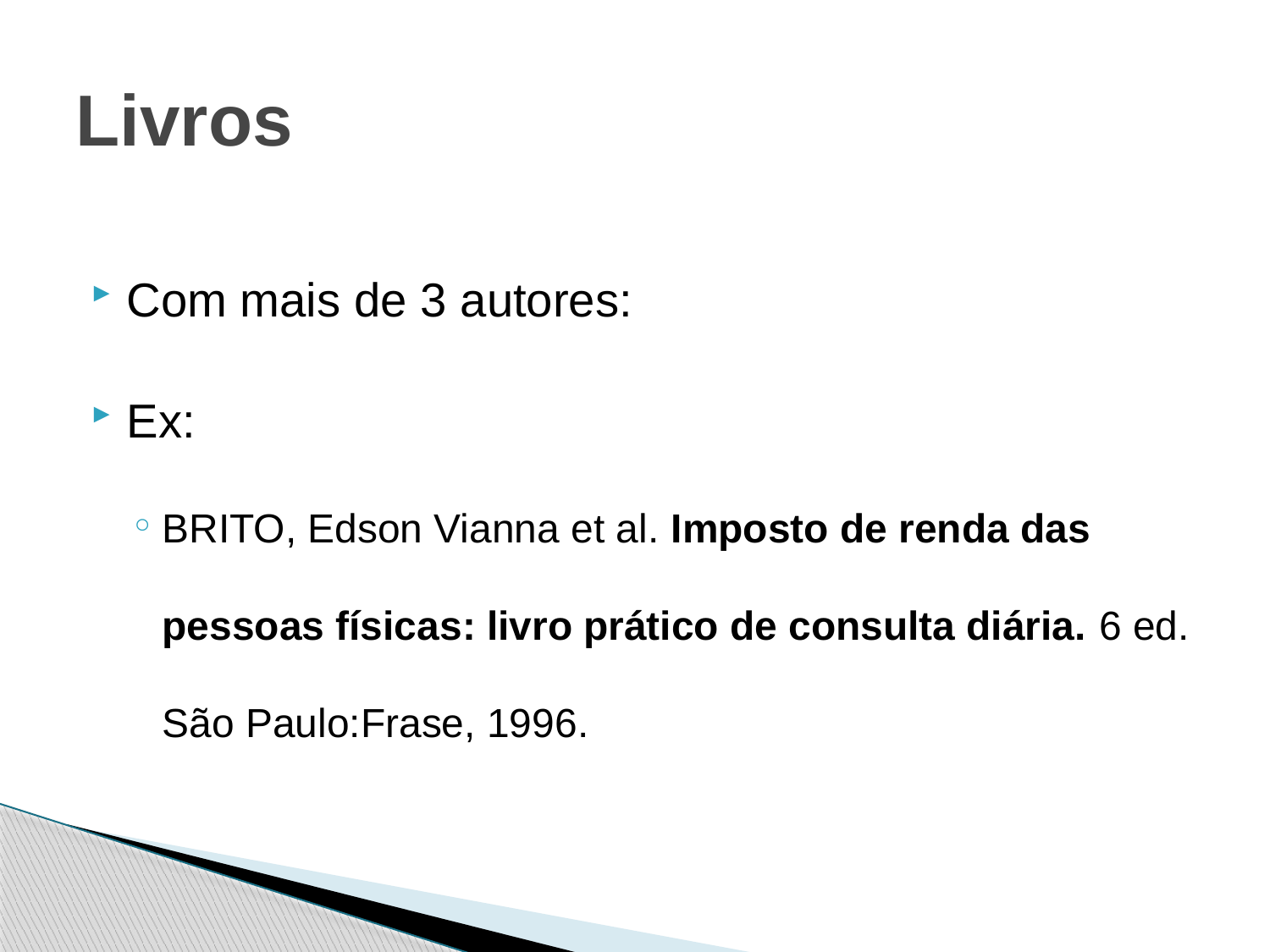

# Livros
Com mais de 3 autores:
Ex:
BRITO, Edson Vianna et al. Imposto de renda das pessoas físicas: livro prático de consulta diária. 6 ed. São Paulo:Frase, 1996.